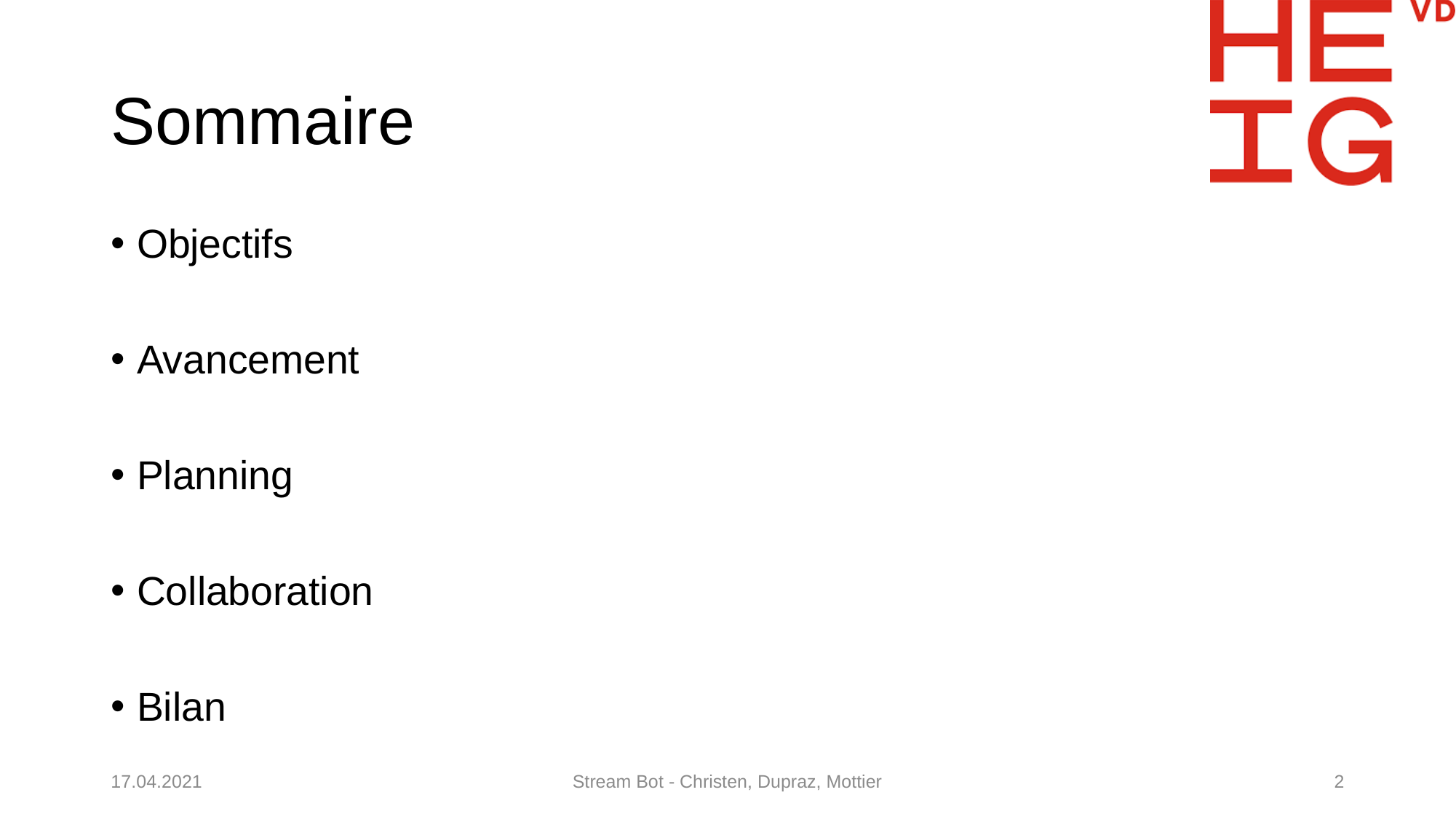

# Sommaire
Objectifs

Avancement

Planning

Collaboration

Bilan

17.04.2021
Stream Bot - Christen, Dupraz, Mottier
2